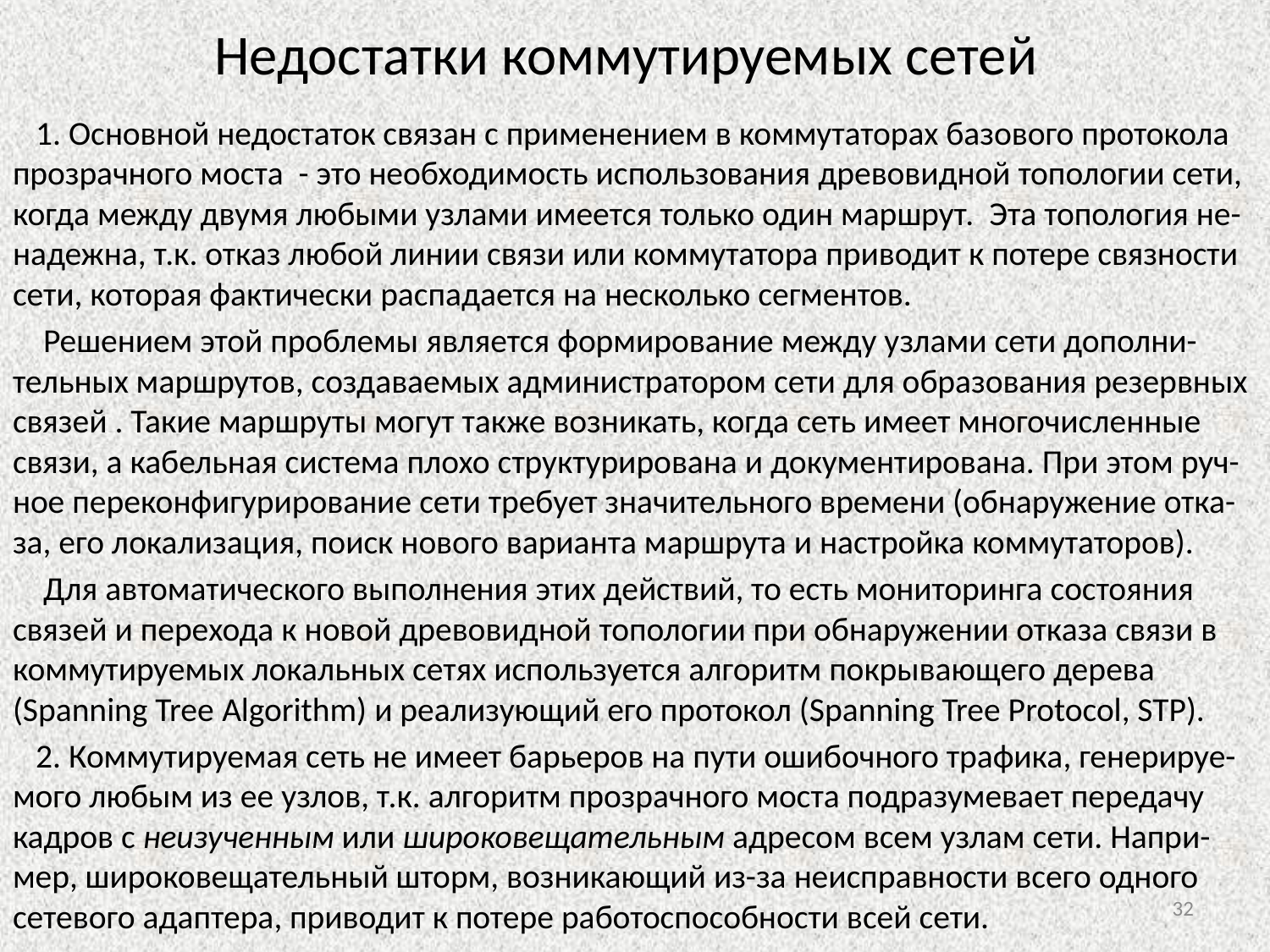

# Недостатки коммутируемых сетей
   1. Основной недостаток связан с применением в коммутаторах базового протокола прозрачного моста  - это необходимость использования древовидной топологии сети, когда между двумя любыми узлами имеется только один маршрут.  Эта топология не-надежна, т.к. отказ любой линии связи или коммутатора приводит к потере связности сети, которая фактически распадается на несколько сегментов.
    Решением этой проблемы является формирование между узлами сети дополни-тельных маршрутов, создаваемых администратором сети для образования резервных связей . Такие маршруты могут также возникать, когда сеть имеет многочисленные связи, а кабельная система плохо структурирована и документирована. При этом руч-ное переконфигурирование сети требует значительного времени (обнаружение отка-за, его локализация, поиск нового варианта маршрута и настройка коммутаторов).
    Для автоматического выполнения этих действий, то есть мониторинга состояния связей и перехода к новой древовидной топологии при обнаружении отказа связи в коммутируемых локальных сетях используется алгоритм покрывающего дерева (Spanning Tree Algorithm) и реализующий его протокол (Spanning Tree Protocol, STP).
   2. Коммутируемая сеть не имеет барьеров на пути ошибочного трафика, генерируе-мого любым из ее узлов, т.к. алгоритм прозрачного моста подразумевает передачу кадров с неизученным или широковещательным адресом всем узлам сети. Напри-мер, широковещательный шторм, возникающий из-за неисправности всего одного сетевого адаптера, приводит к потере работоспособности всей сети.

32